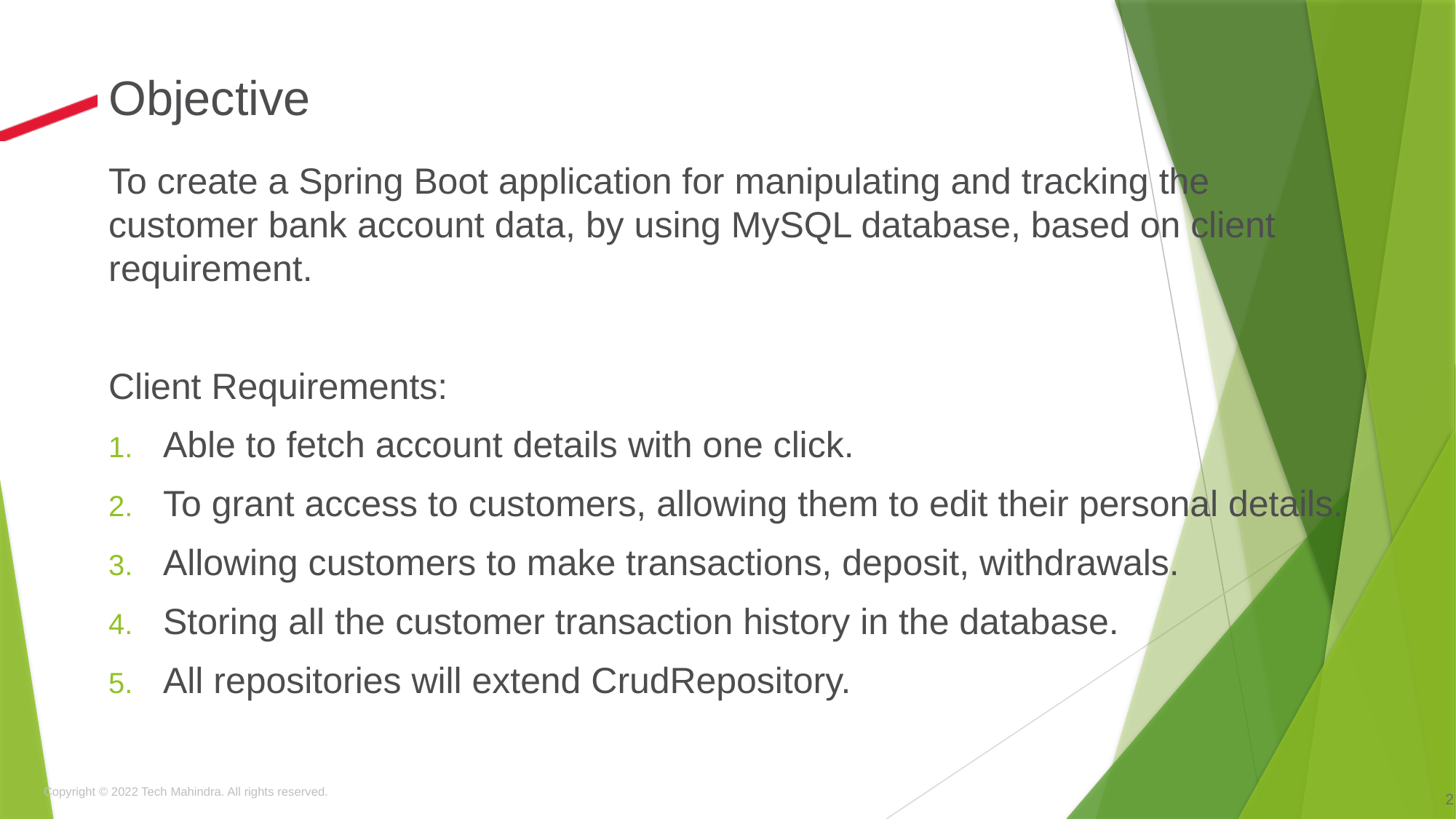

Objective
To create a Spring Boot application for manipulating and tracking the customer bank account data, by using MySQL database, based on client requirement.

Client Requirements:
Able to fetch account details with one click.
To grant access to customers, allowing them to edit their personal details.
Allowing customers to make transactions, deposit, withdrawals.
Storing all the customer transaction history in the database.
All repositories will extend CrudRepository.